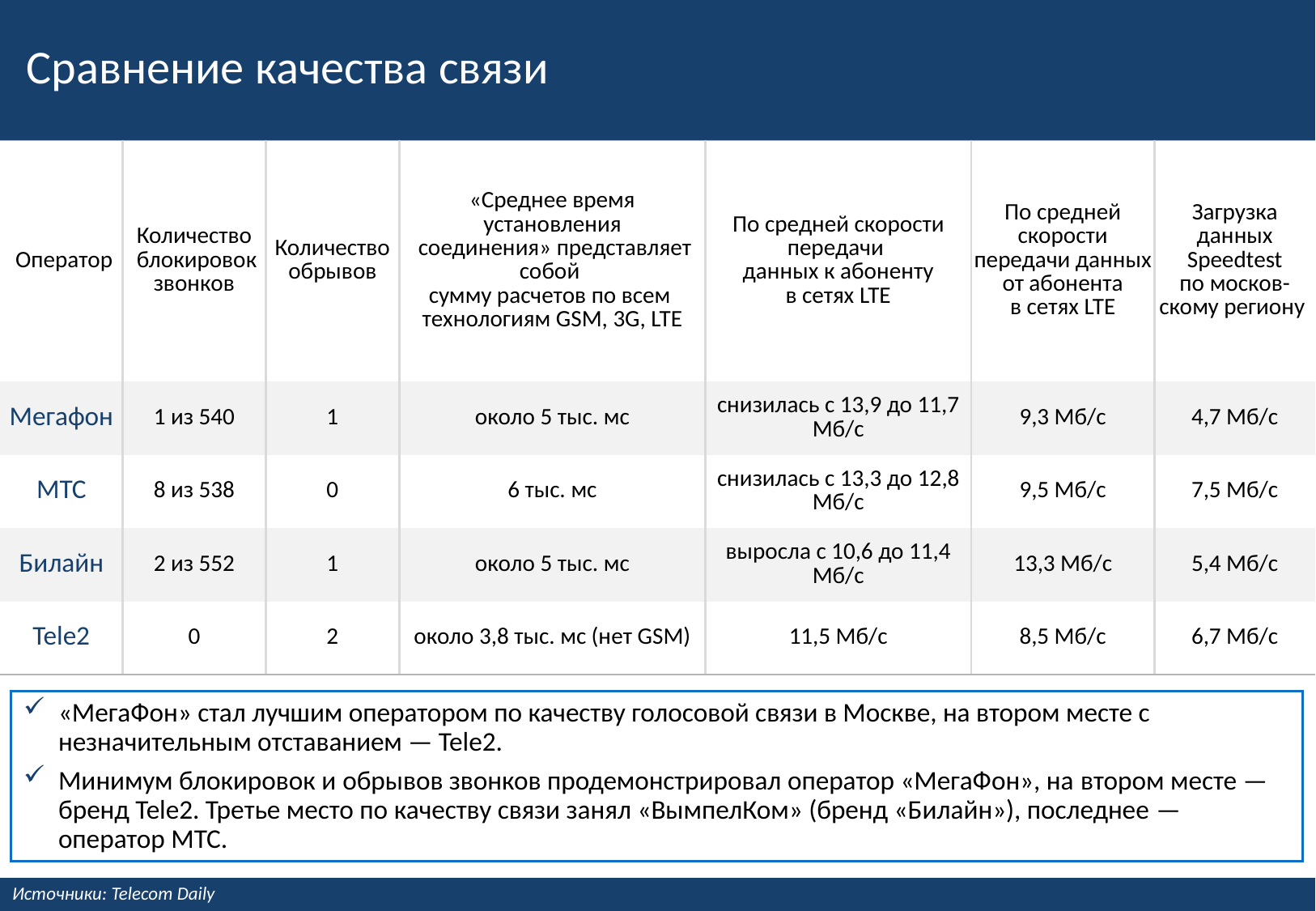

# Сравнение качества связи
| Оператор | Количество блокировок звонков | Количество обрывов | «Среднее время установления соединения» представляет собой сумму расчетов по всем технологиям GSM, 3G, LTE | По средней скорости передачи данных к абоненту в сетях LTE | По средней скорости передачи данных от абонента в сетях LTE | Загрузка данных Speedtest по москов-скому региону |
| --- | --- | --- | --- | --- | --- | --- |
| Мегафон | 1 из 540 | 1 | около 5 тыс. мс | снизилась с 13,9 до 11,7 Мб/с | 9,3 Мб/с | 4,7 Мб/с |
| МТС | 8 из 538 | 0 | 6 тыс. мс | снизилась с 13,3 до 12,8 Мб/с | 9,5 Мб/с | 7,5 Мб/с |
| Билайн | 2 из 552 | 1 | около 5 тыс. мс | выросла с 10,6 до 11,4 Мб/с | 13,3 Мб/с | 5,4 Мб/с |
| Tele2 | 0 | 2 | около 3,8 тыс. мс (нет GSM) | 11,5 Мб/с | 8,5 Мб/с | 6,7 Мб/с |
«МегаФон» стал лучшим оператором по качеству голосовой связи в Москве, на втором месте с незначительным отставанием — Tele2.
Минимум блокировок и обрывов звонков продемонстрировал оператор «МегаФон», на втором месте —бренд Tele2. Третье место по качеству связи занял «ВымпелКом» (бренд «Билайн»), последнее —оператор МТС.
Источники: Telecom Daily
18